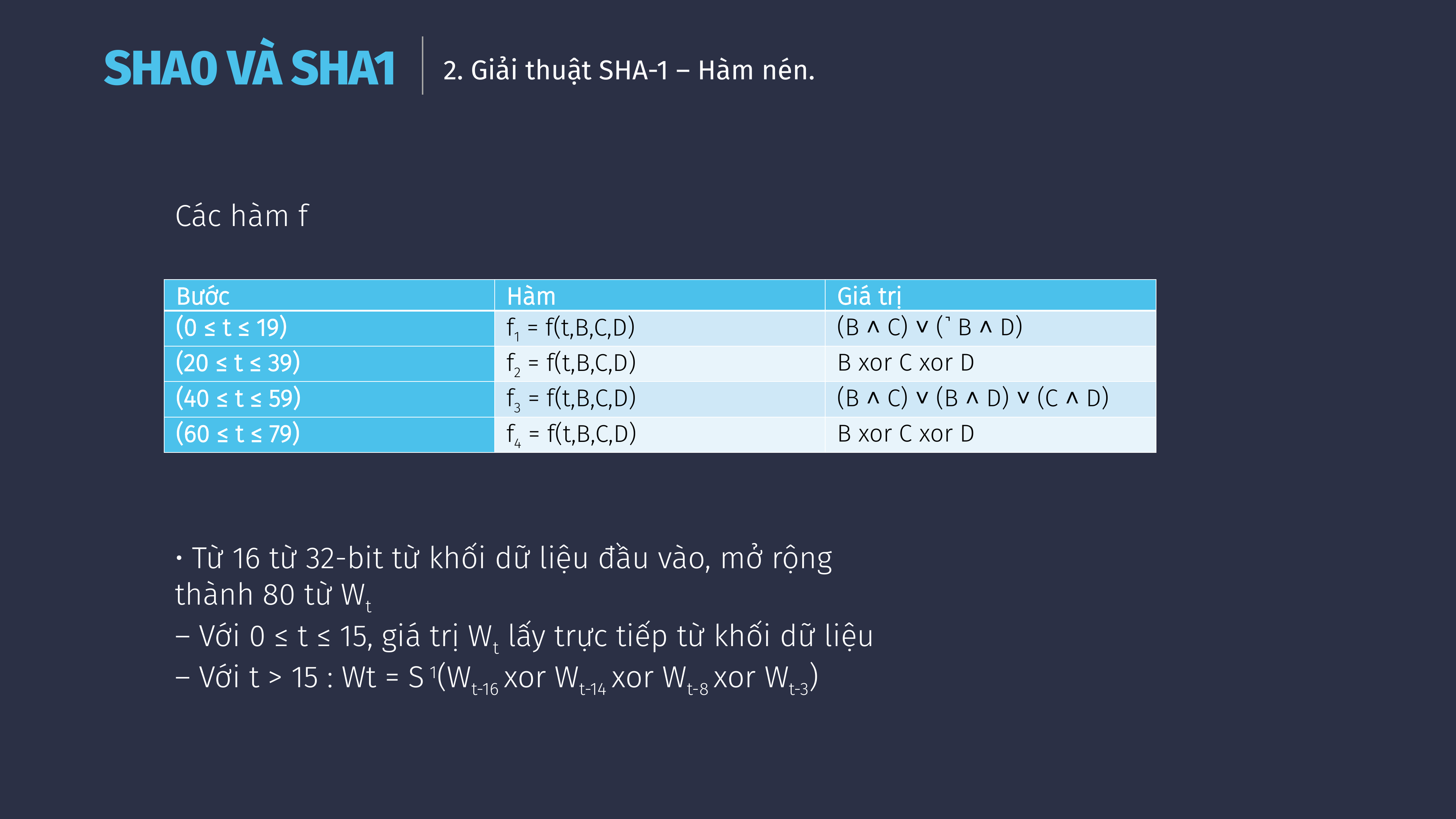

SHA0 VÀ SHA1
2. Giải thuật SHA-1 – Hàm nén.
Các hàm f
| Bước | Hàm | Giá trị |
| --- | --- | --- |
| (0 ≤ t ≤ 19) | f1 = f(t,B,C,D) | (B ˄ C) ˅ ( ̚ B ˄ D) |
| (20 ≤ t ≤ 39) | f2 = f(t,B,C,D) | B xor C xor D |
| (40 ≤ t ≤ 59) | f3 = f(t,B,C,D) | (B ˄ C) ˅ (B ˄ D) ˅ (C ˄ D) |
| (60 ≤ t ≤ 79) | f4 = f(t,B,C,D) | B xor C xor D |
• Từ 16 từ 32-bit từ khối dữ liệu đầu vào, mở rộng thành 80 từ Wt
– Với 0 ≤ t ≤ 15, giá trị Wt lấy trực tiếp từ khối dữ liệu
– Với t > 15 : Wt = S 1(Wt-16 xor Wt-14 xor Wt-8 xor Wt-3)